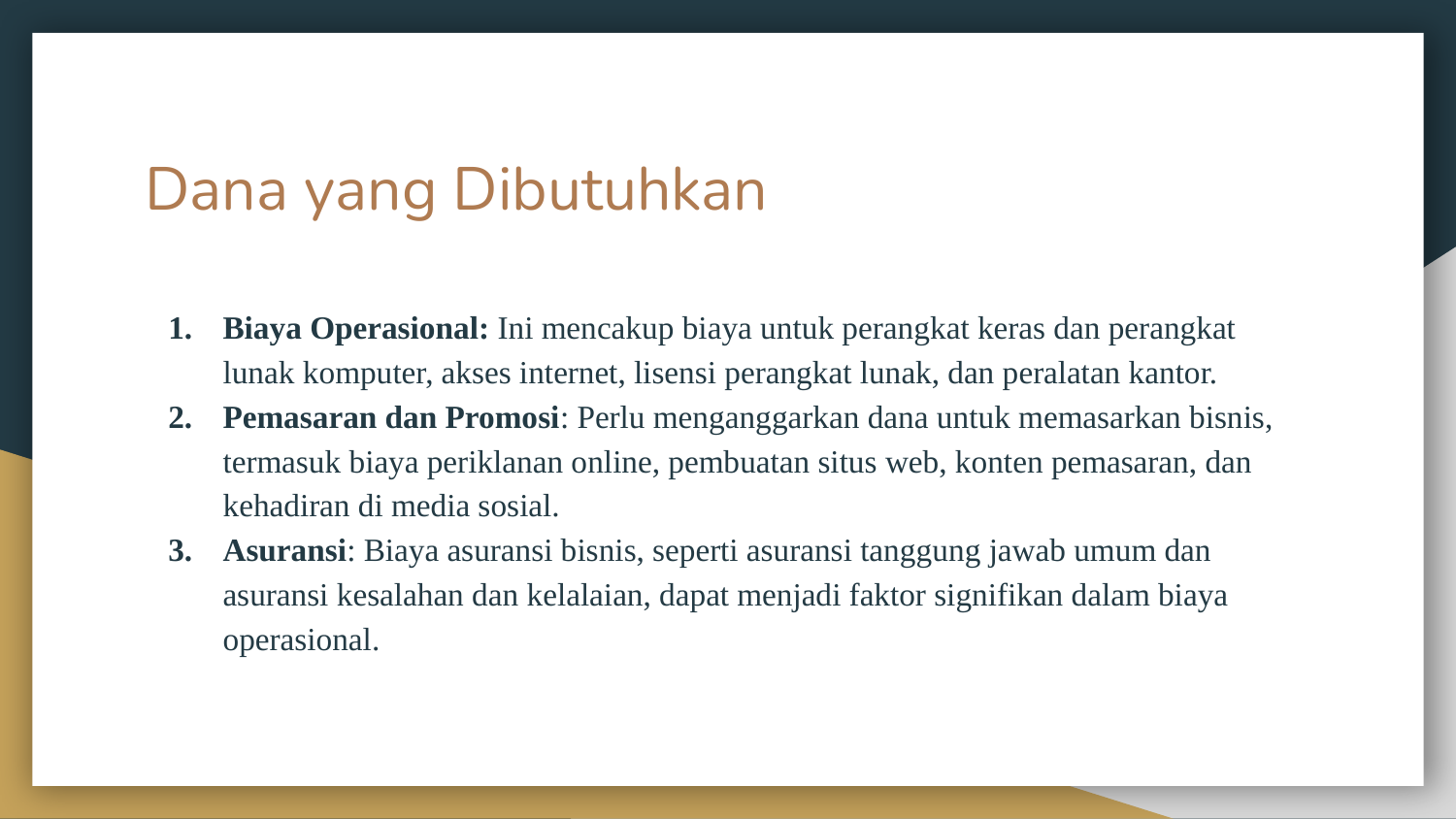

# Dana yang Dibutuhkan
Biaya Operasional: Ini mencakup biaya untuk perangkat keras dan perangkat lunak komputer, akses internet, lisensi perangkat lunak, dan peralatan kantor.
Pemasaran dan Promosi: Perlu menganggarkan dana untuk memasarkan bisnis, termasuk biaya periklanan online, pembuatan situs web, konten pemasaran, dan kehadiran di media sosial.
Asuransi: Biaya asuransi bisnis, seperti asuransi tanggung jawab umum dan asuransi kesalahan dan kelalaian, dapat menjadi faktor signifikan dalam biaya operasional.